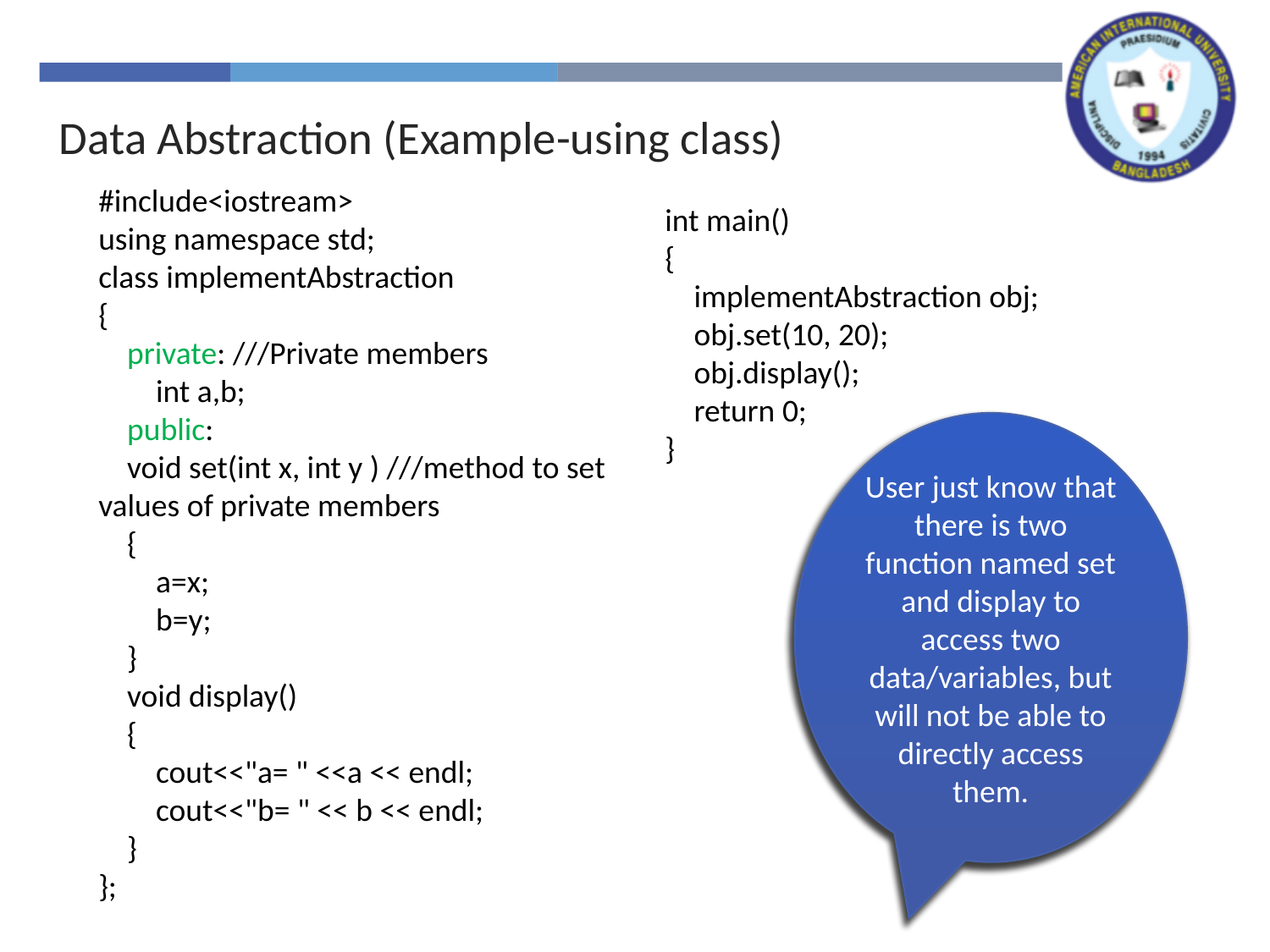

Data Abstraction (Example-using class)
#include<iostream>
using namespace std;
class implementAbstraction
{
    private: ///Private members
        int a,b;
    public:
    void set(int x, int y ) ///method to set values of private members
    {
        a=x;
        b=y;
    }
    void display()
    {
        cout<<"a= " <<a << endl;
        cout<<"b= " << b << endl;
    }
};

int main()
{
    implementAbstraction obj;
    obj.set(10, 20);
    obj.display();
    return 0;
}
User just know that there is two function named set and display to access two data/variables, but will not be able to directly access them.